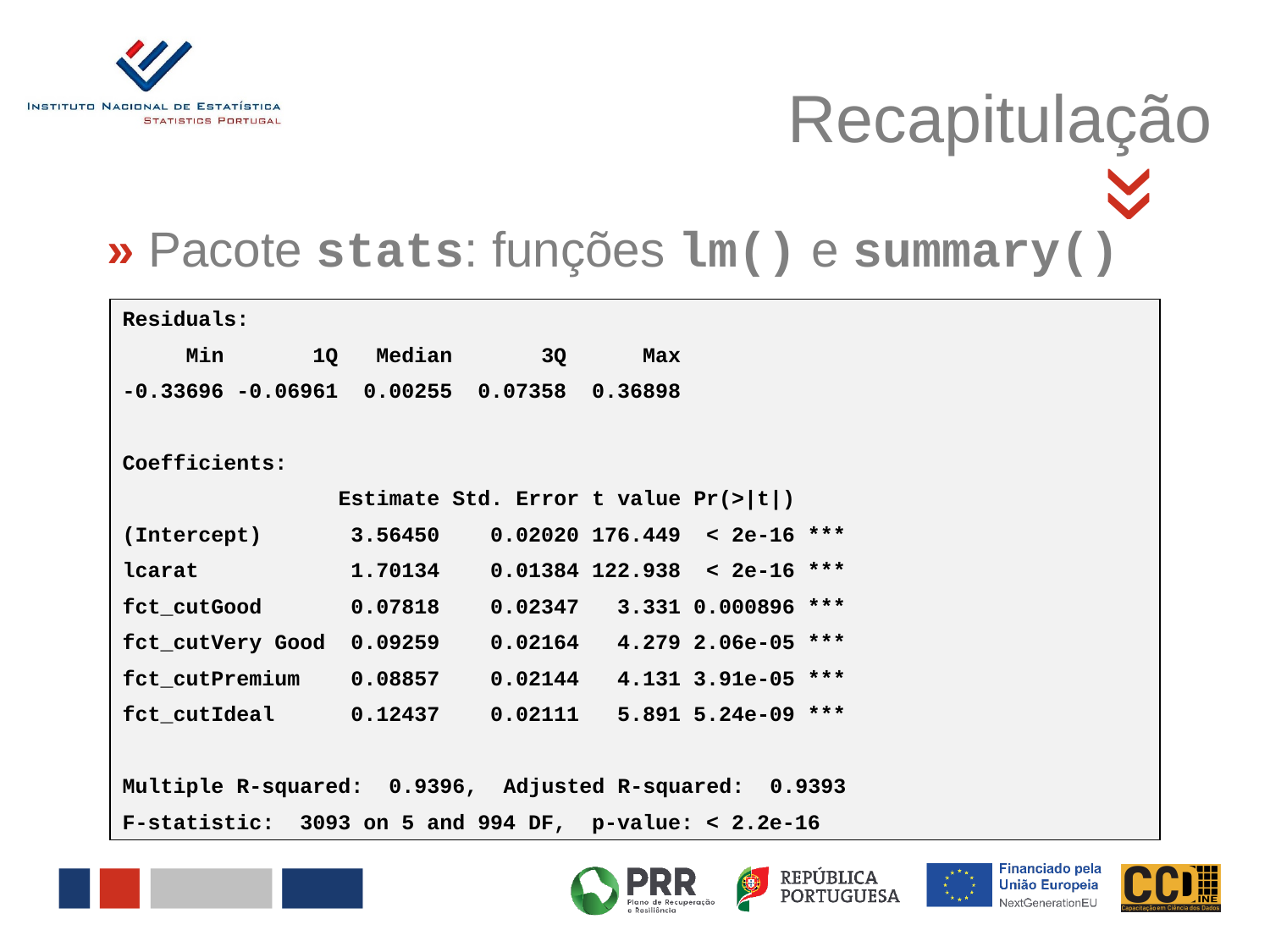

Recapitulação
«
» Pacote stats: funções lm() e summary()
Residuals:
     Min       1Q   Median       3Q      Max
-0.33696 -0.06961  0.00255  0.07358  0.36898

Coefficients:
                 Estimate Std. Error t value Pr(>|t|)
(Intercept)       3.56450    0.02020 176.449  < 2e-16 ***
lcarat            1.70134    0.01384 122.938  < 2e-16 ***
fct_cutGood       0.07818    0.02347   3.331 0.000896 ***
fct_cutVery Good  0.09259    0.02164   4.279 2.06e-05 ***
fct_cutPremium    0.08857    0.02144   4.131 3.91e-05 ***
fct_cutIdeal      0.12437    0.02111   5.891 5.24e-09 ***

Multiple R-squared:  0.9396,	Adjusted R-squared:  0.9393
F-statistic:  3093 on 5 and 994 DF,  p-value: < 2.2e-16